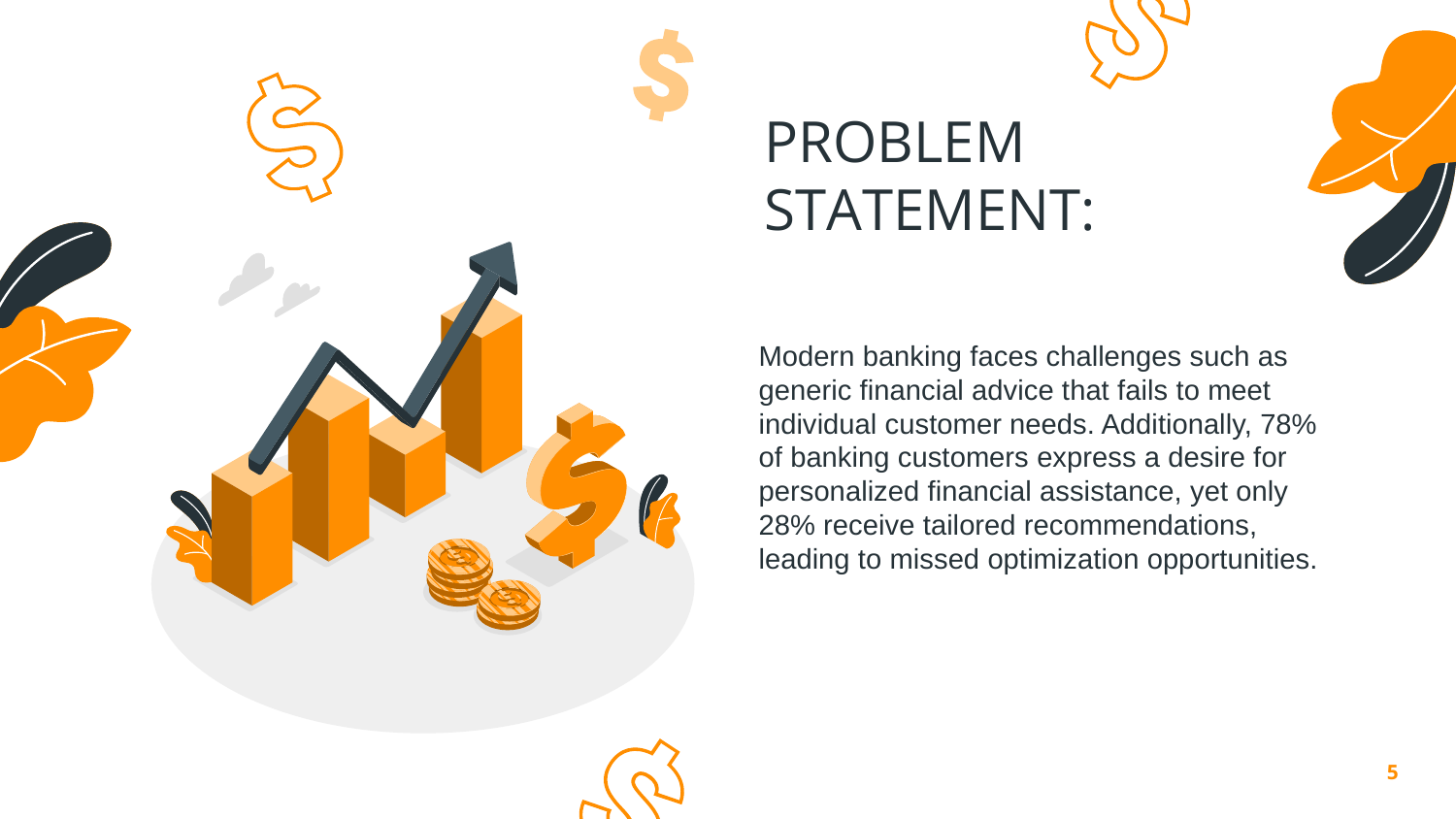

PROBLEM STATEMENT:

# Modern banking faces challenges such as generic financial advice that fails to meet individual customer needs. Additionally, 78% of banking customers express a desire for personalized financial assistance, yet only 28% receive tailored recommendations, leading to missed optimization opportunities.
5